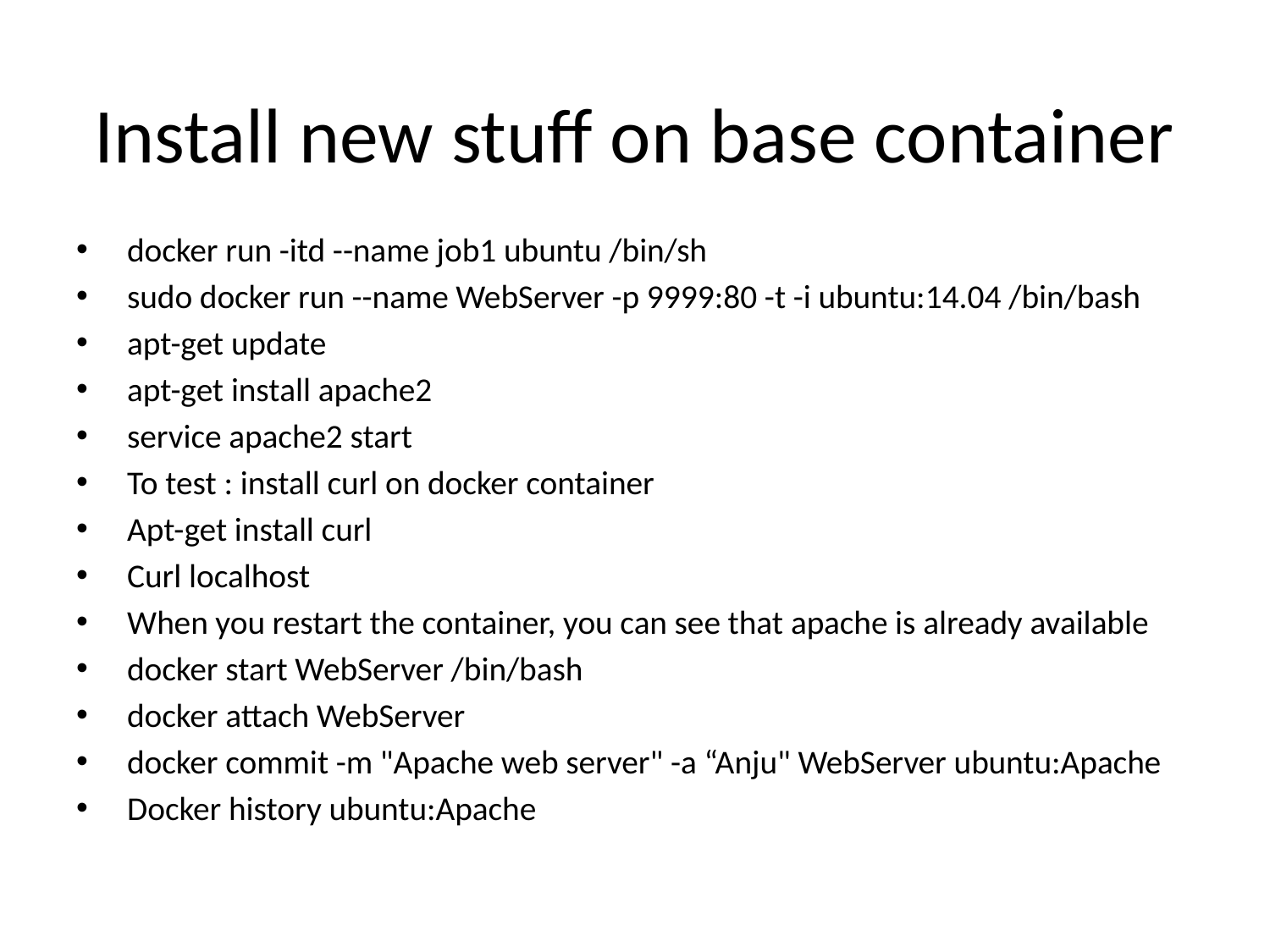

# Install new stuff on base container
docker run -itd --name job1 ubuntu /bin/sh
sudo docker run --name WebServer -p 9999:80 -t -i ubuntu:14.04 /bin/bash
apt-get update
apt-get install apache2
service apache2 start
To test : install curl on docker container
Apt-get install curl
Curl localhost
When you restart the container, you can see that apache is already available
docker start WebServer /bin/bash
docker attach WebServer
docker commit -m "Apache web server" -a “Anju" WebServer ubuntu:Apache
Docker history ubuntu:Apache